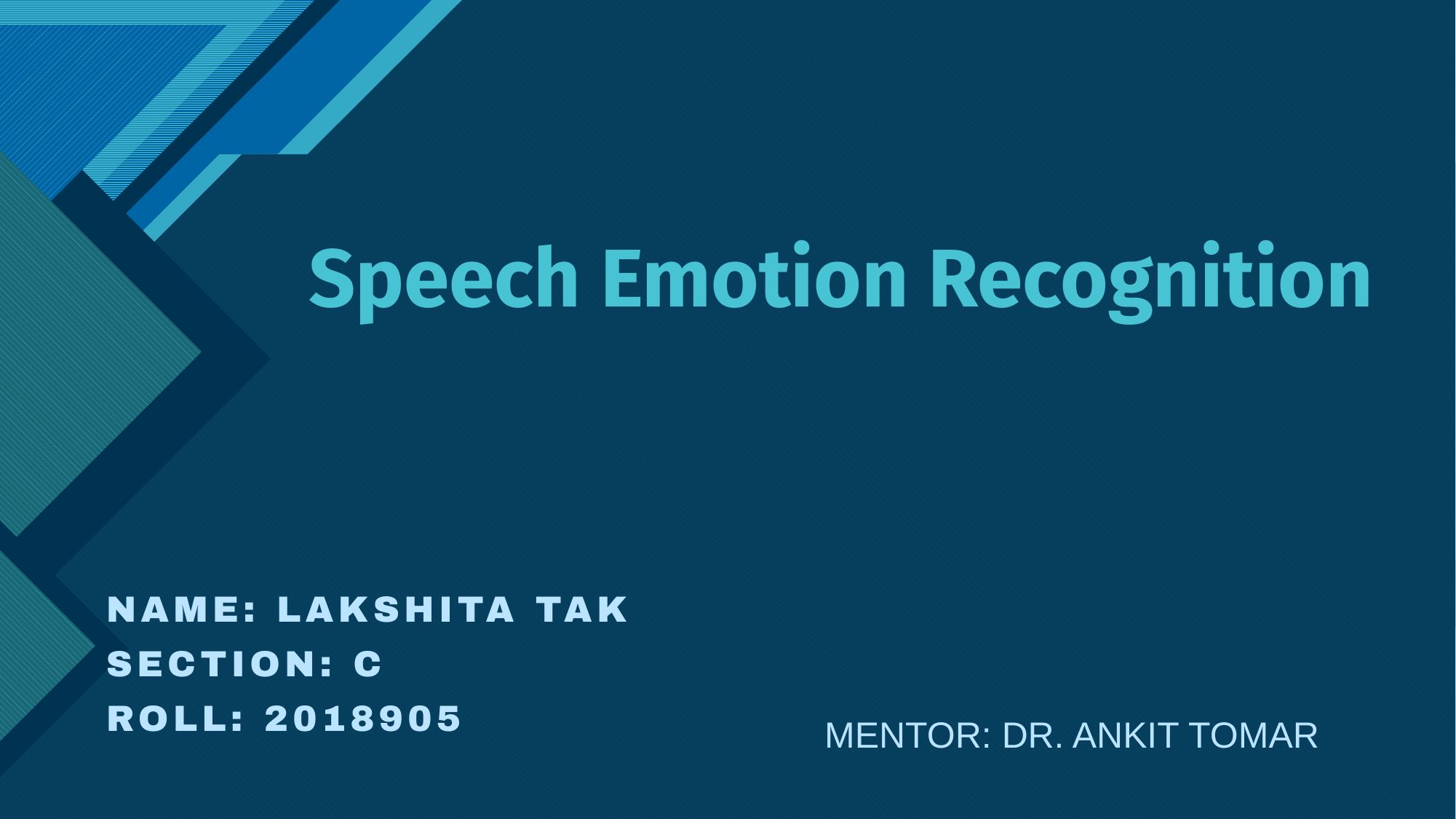

# Speech Emotion Recognition
	NAME: LAKSHITA TAK
	SECTION: C
	ROLL: 2018905
MENTOR: DR. ANKIT TOMAR